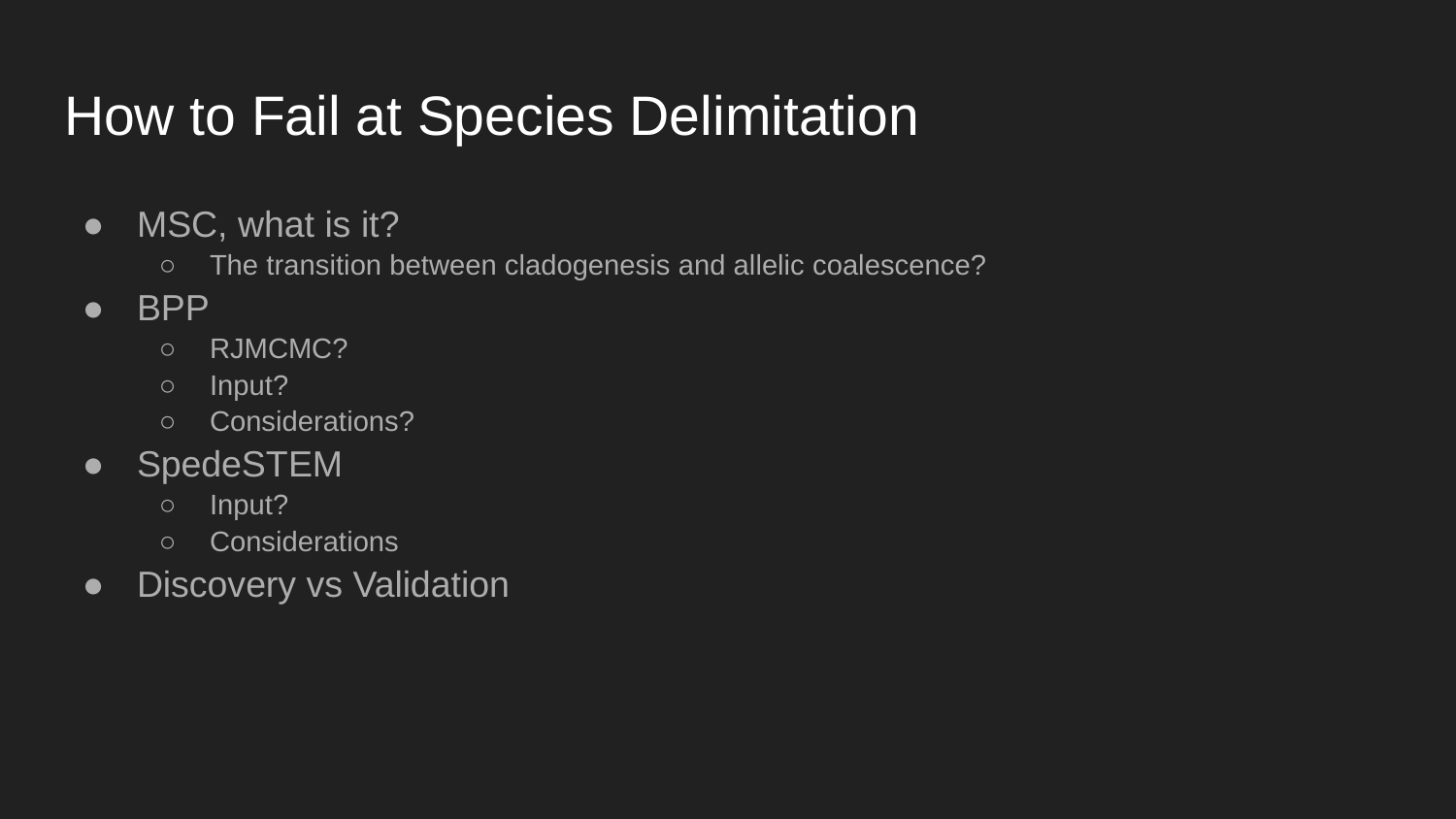

# How to Fail at Species Delimitation
MSC, what is it?
The transition between cladogenesis and allelic coalescence?
BPP
RJMCMC?
Input?
Considerations?
SpedeSTEM
Input?
Considerations
Discovery vs Validation